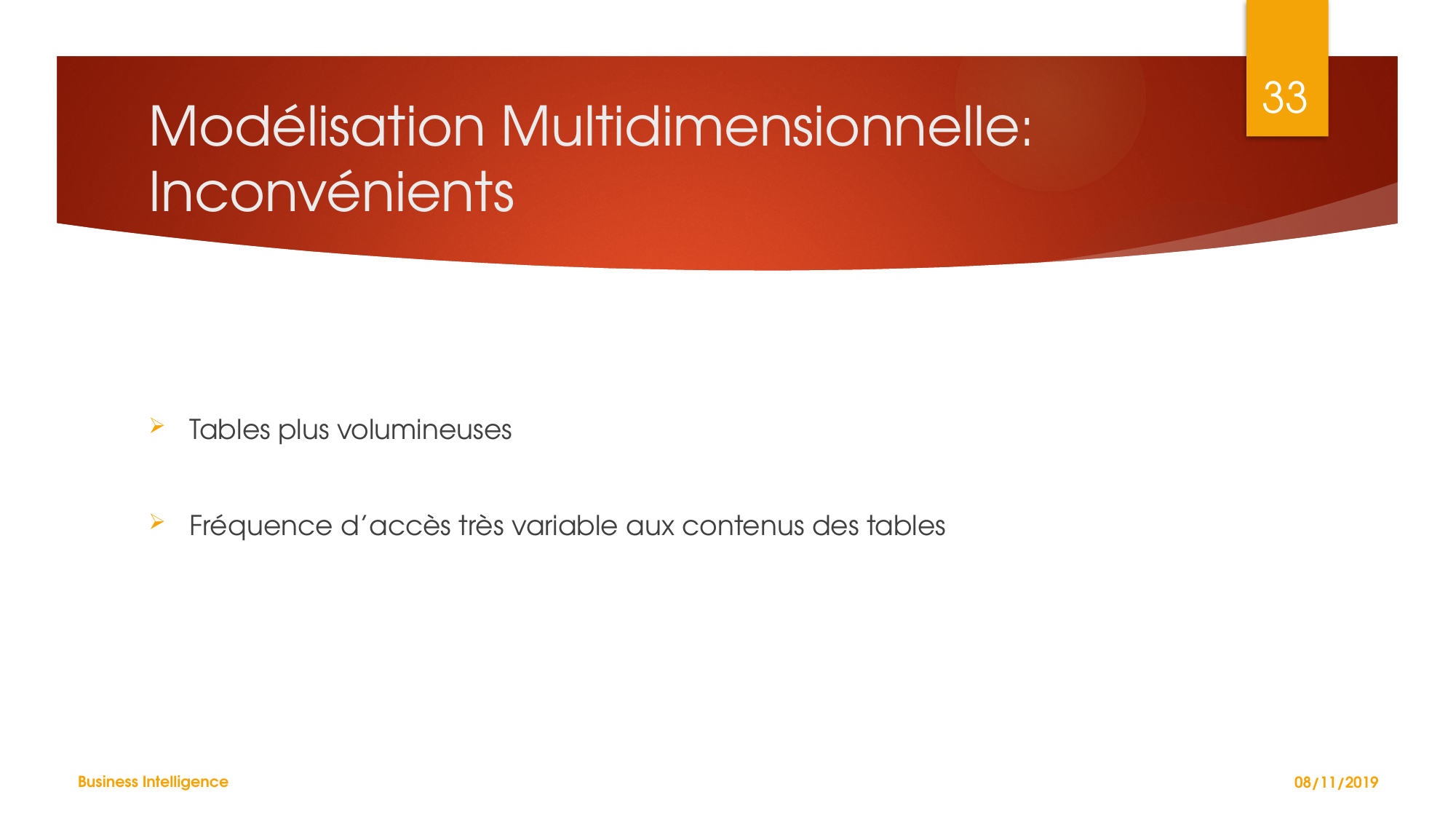

33
# Modélisation Multidimensionnelle: Inconvénients

Tables plus volumineuses

Fréquence d’accès très variable aux contenus des tables
Business Intelligence
08/11/2019